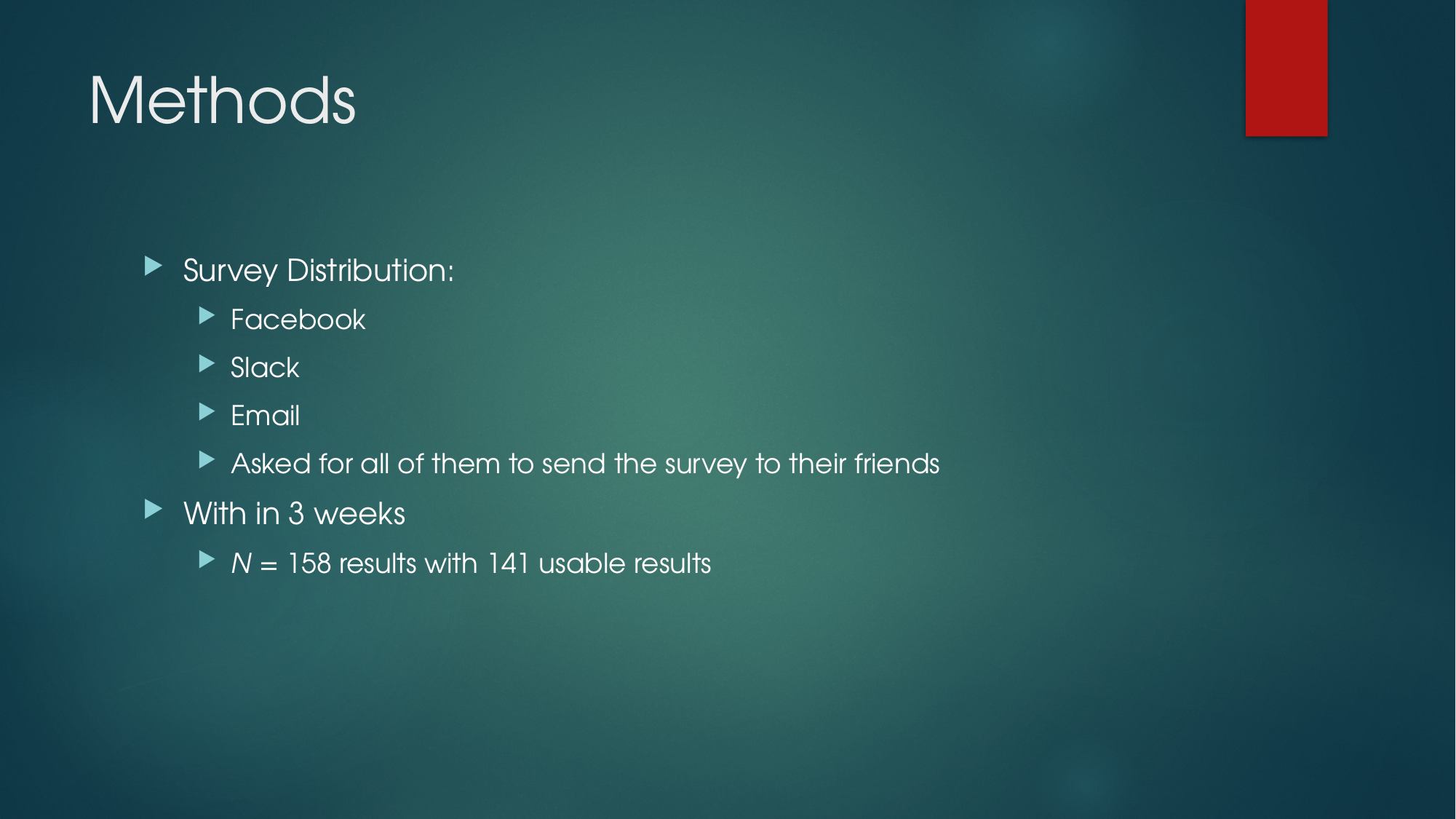

# Methods
Survey Distribution:
Facebook
Slack
Email
Asked for all of them to send the survey to their friends
With in 3 weeks
N = 158 results with 141 usable results